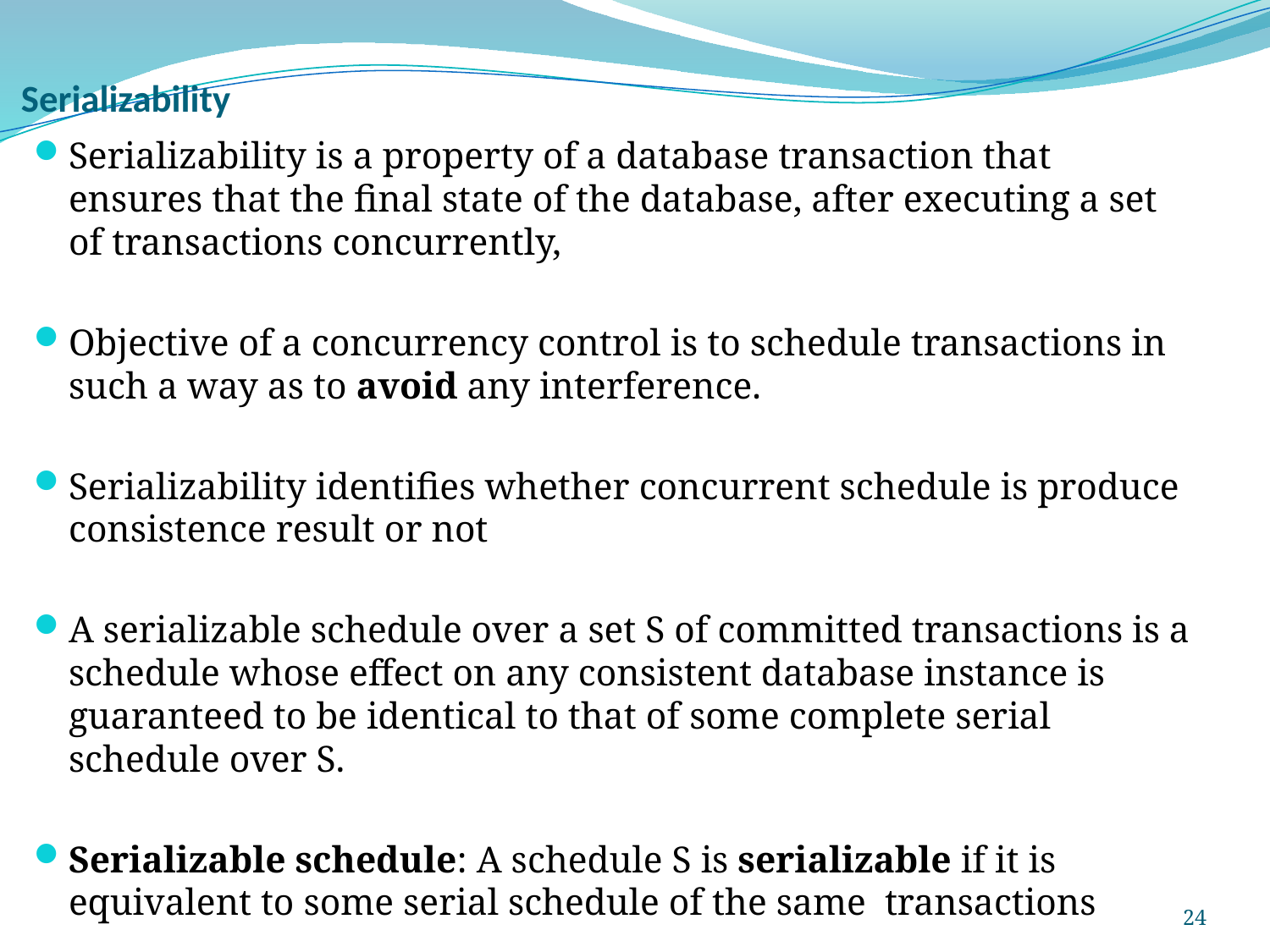

# Serializability
Serializability is a property of a database transaction that ensures that the final state of the database, after executing a set of transactions concurrently,

Objective of a concurrency control is to schedule transactions in such a way as to avoid any interference.

Serializability identifies whether concurrent schedule is produce consistence result or not

A serializable schedule over a set S of committed transactions is a schedule whose effect on any consistent database instance is guaranteed to be identical to that of some complete serial schedule over S.

Serializable schedule: A schedule S is serializable if it is equivalent to some serial schedule of the same  transactions

24